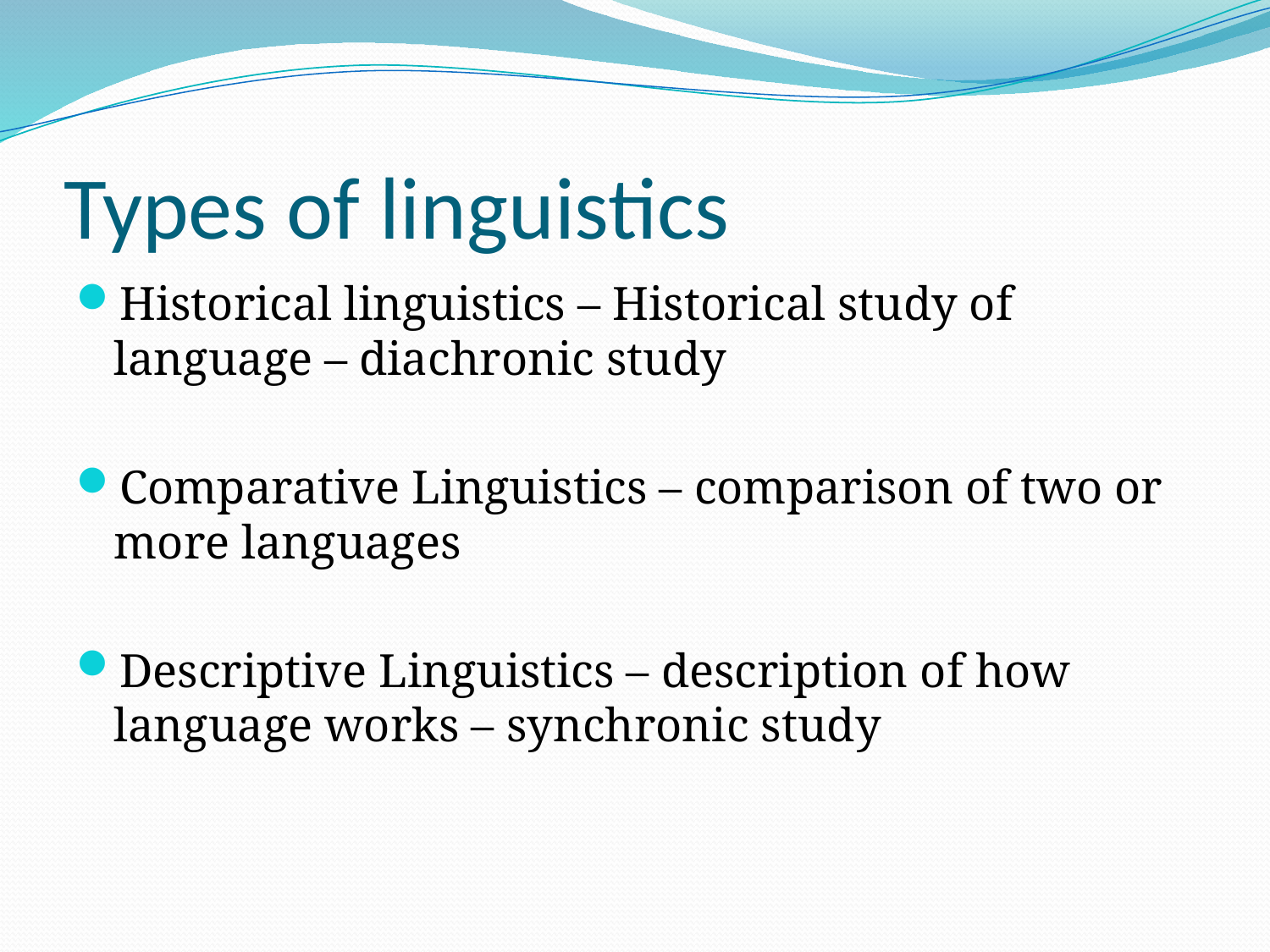

# Types of linguistics
Historical linguistics – Historical study of language – diachronic study

Comparative Linguistics – comparison of two or more languages

Descriptive Linguistics – description of how language works – synchronic study